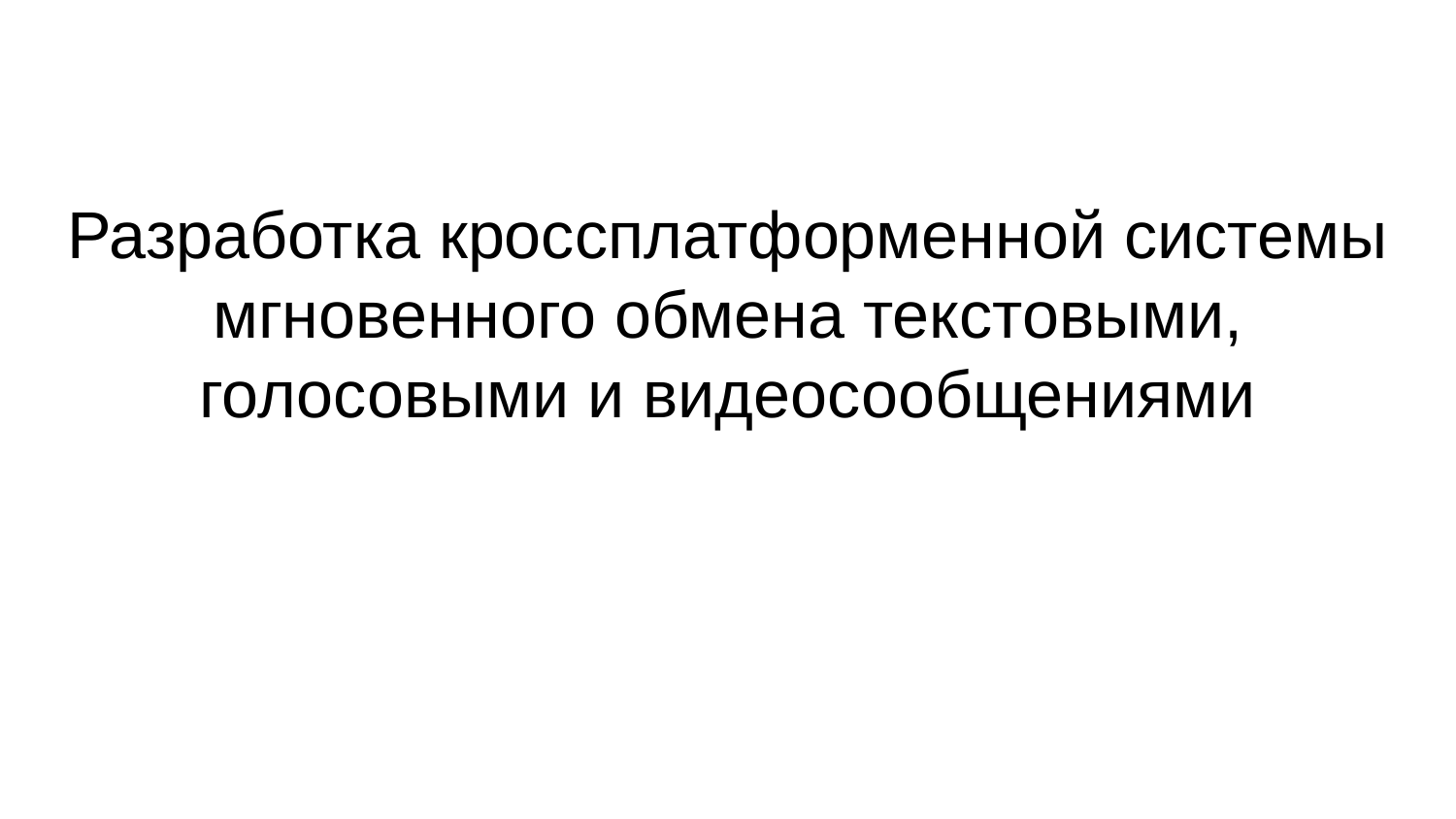

# Разработка кроссплатформенной системы мгновенного обмена текстовыми, голосовыми и видеосообщениями